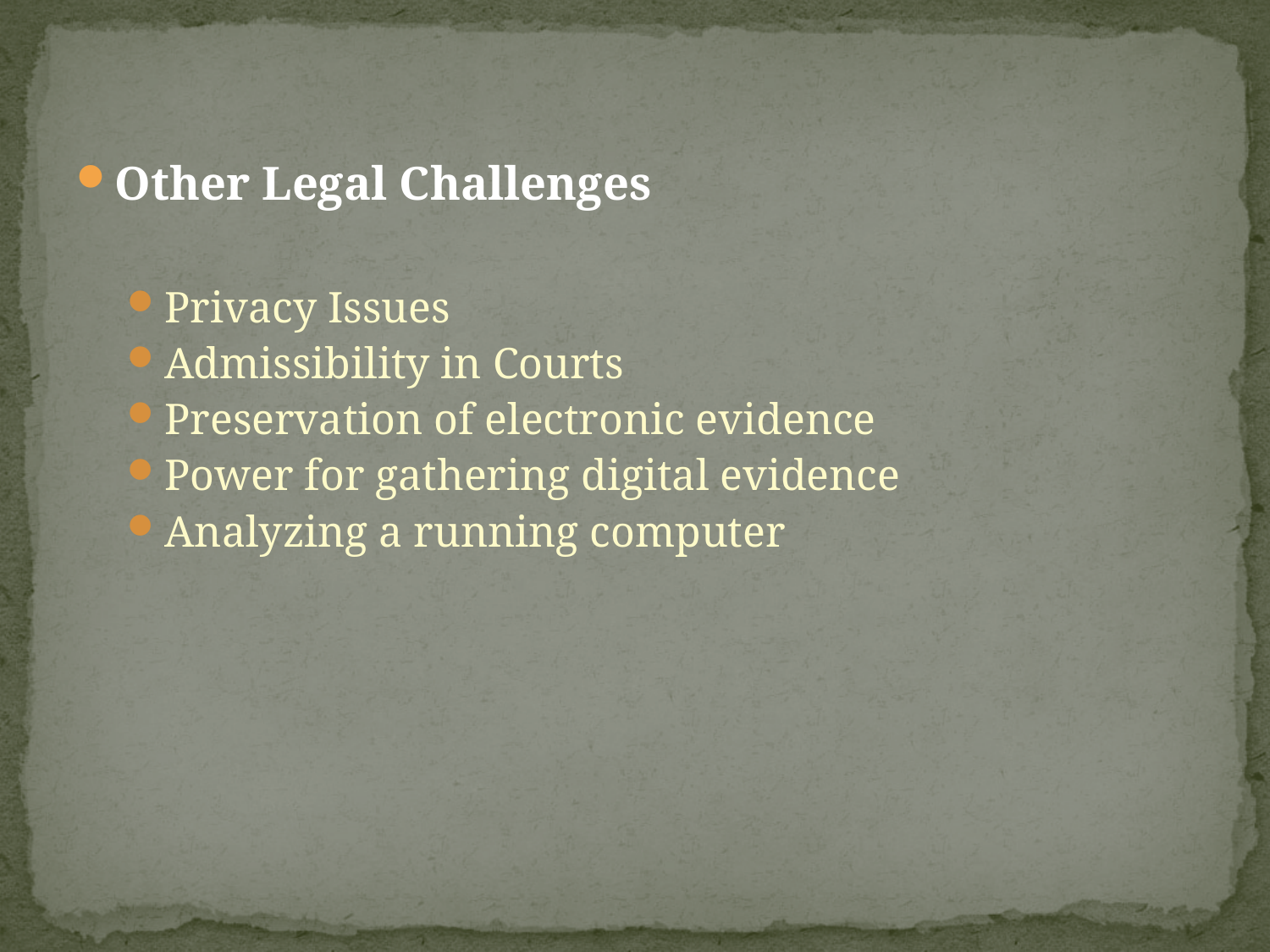

Other Legal Challenges

Privacy Issues
Admissibility in Courts
Preservation of electronic evidence
Power for gathering digital evidence
Analyzing a running computer